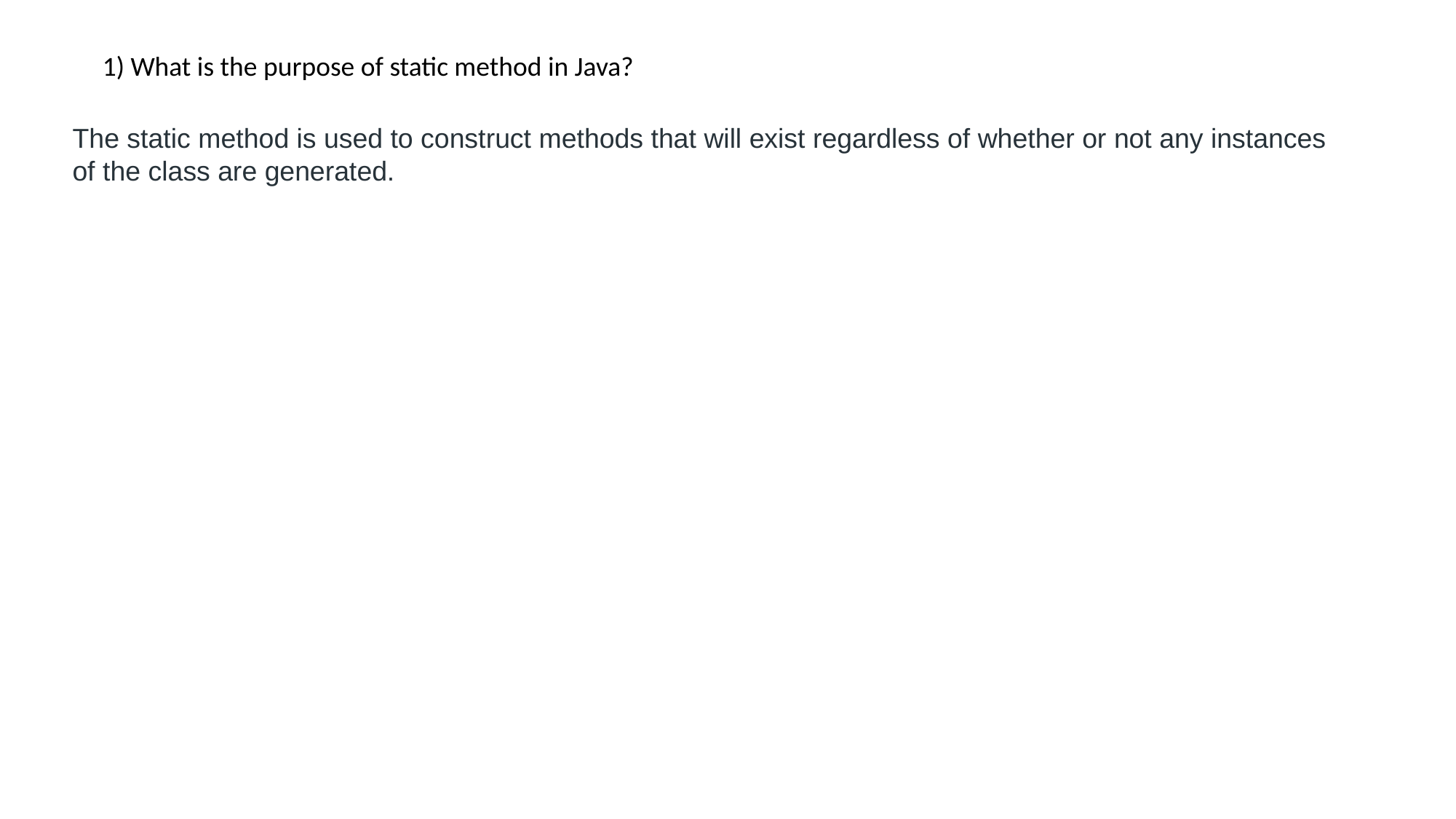

1) What is the purpose of static method in Java?
The static method is used to construct methods that will exist regardless of whether or not any instances
of the class are generated.